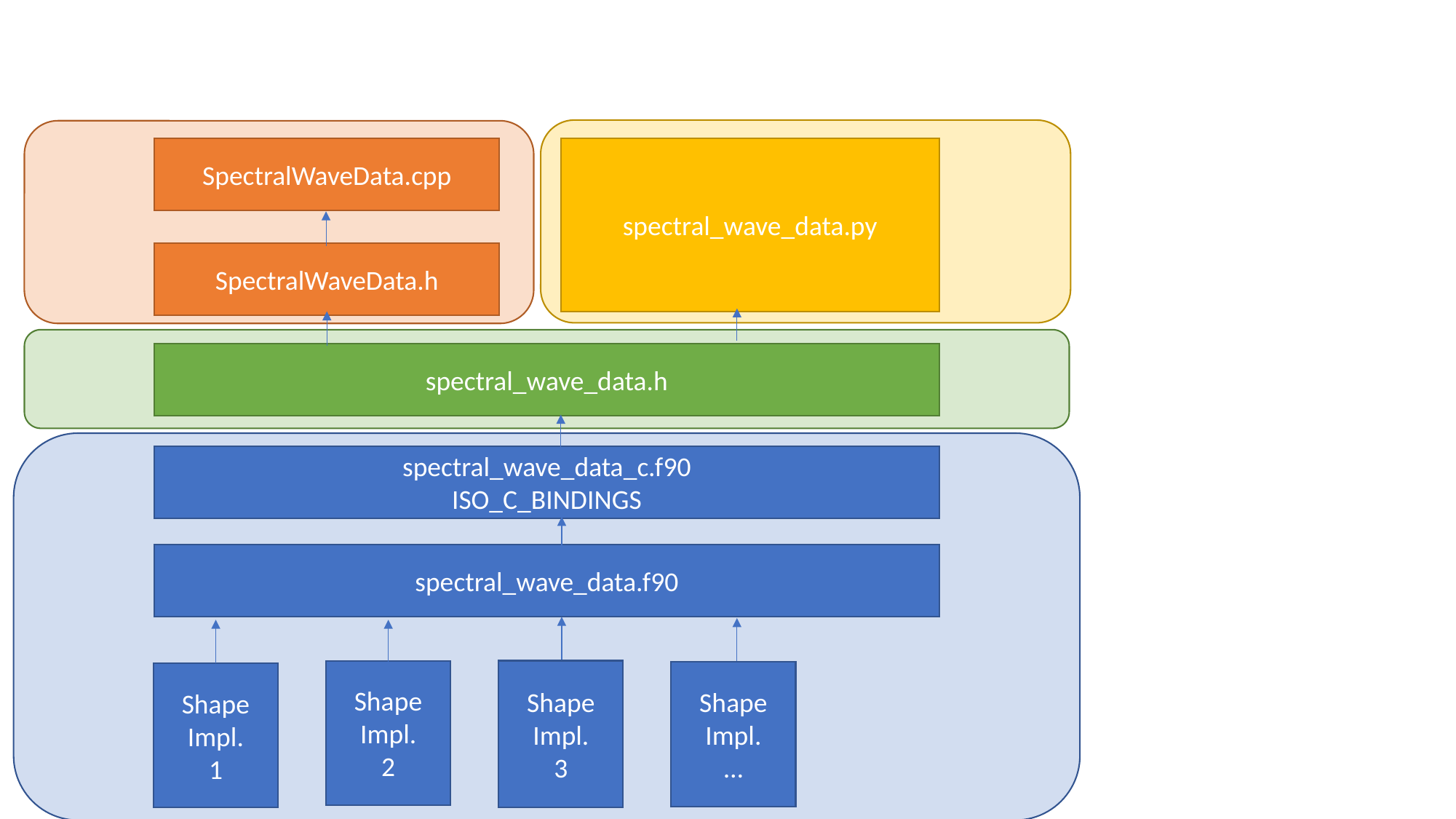

SpectralWaveData.cpp
spectral_wave_data.py
SpectralWaveData.h

spectral_wave_data.h

spectral_wave_data_c.f90
ISO_C_BINDINGS
spectral_wave_data.f90
Shape
Impl.
3
Shape
Impl.
2
Shape
Impl.
…
Shape
Impl.
1